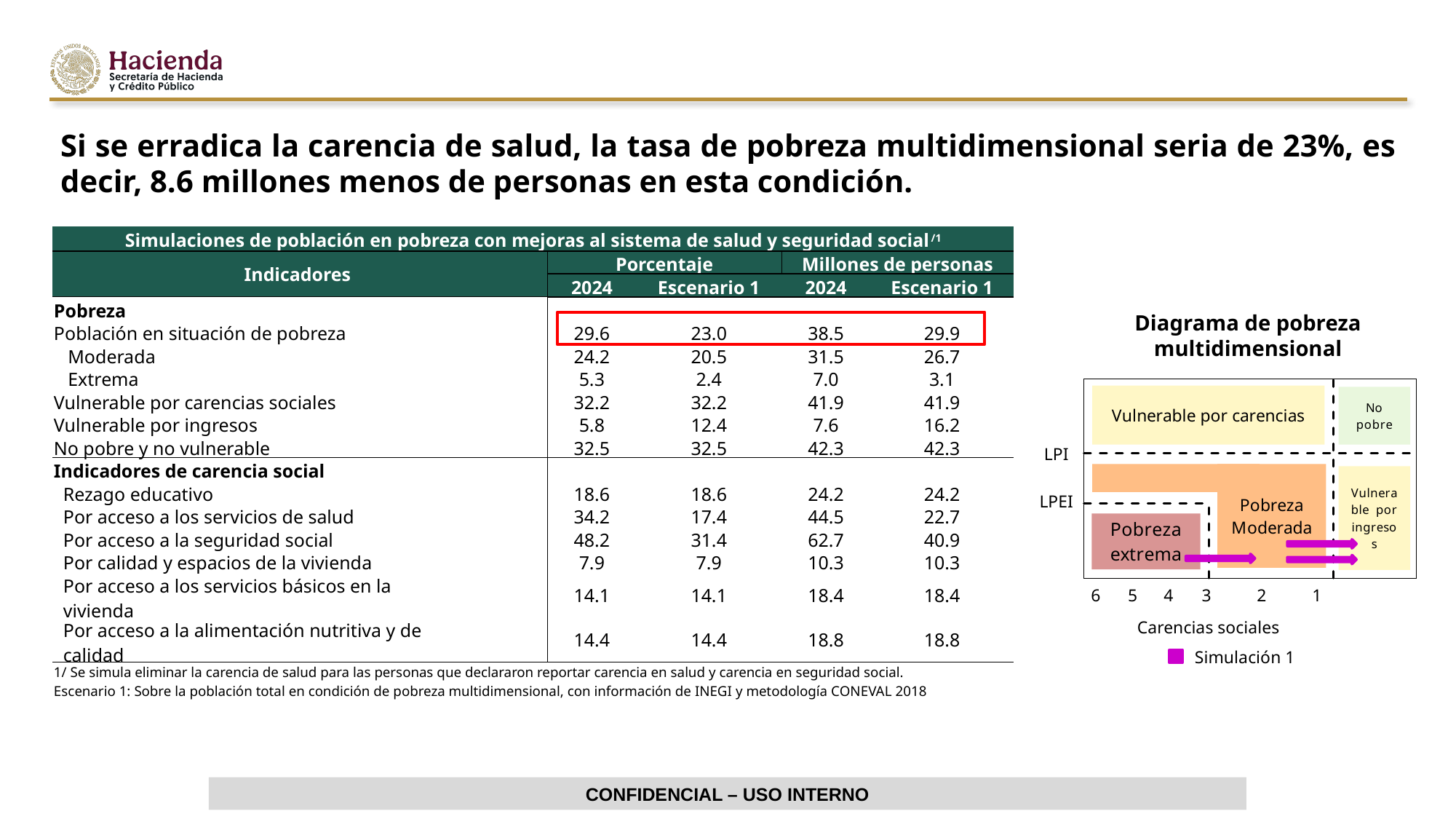

Si se erradica la carencia de salud, la tasa de pobreza multidimensional seria de 23%, es decir, 8.6 millones menos de personas en esta condición.
| Simulaciones de población en pobreza con mejoras al sistema de salud y seguridad social/1 |  |  |  |  |
| --- | --- | --- | --- | --- |
| Indicadores | Porcentaje |  | Millones de personas |  |
|  | 2024 | Escenario 1 | 2024 | Escenario 1 |
| Pobreza |  |  |  |  |
| Población en situación de pobreza | 29.6 | 23.0 | 38.5 | 29.9 |
| Moderada | 24.2 | 20.5 | 31.5 | 26.7 |
| Extrema | 5.3 | 2.4 | 7.0 | 3.1 |
| Vulnerable por carencias sociales | 32.2 | 32.2 | 41.9 | 41.9 |
| Vulnerable por ingresos | 5.8 | 12.4 | 7.6 | 16.2 |
| No pobre y no vulnerable | 32.5 | 32.5 | 42.3 | 42.3 |
| Indicadores de carencia social |  |  |  |  |
| Rezago educativo | 18.6 | 18.6 | 24.2 | 24.2 |
| Por acceso a los servicios de salud | 34.2 | 17.4 | 44.5 | 22.7 |
| Por acceso a la seguridad social | 48.2 | 31.4 | 62.7 | 40.9 |
| Por calidad y espacios de la vivienda | 7.9 | 7.9 | 10.3 | 10.3 |
| Por acceso a los servicios básicos en la vivienda | 14.1 | 14.1 | 18.4 | 18.4 |
| Por acceso a la alimentación nutritiva y de calidad | 14.4 | 14.4 | 18.8 | 18.8 |
| 1/ Se simula eliminar la carencia de salud para las personas que declararon reportar carencia en salud y carencia en seguridad social. Escenario 1: Sobre la población total en condición de pobreza multidimensional, con información de INEGI y metodología CONEVAL 2018 |  |  |  |  |
Diagrama de pobreza multidimensional

### Chart

| Category |  |  |  |  |
|---|---|---|---|---|
LPI
LPEI
Carencias sociales

Simulación 1

| 6 | 5 | 4 | 3 | 2 | 1 |
| --- | --- | --- | --- | --- | --- |